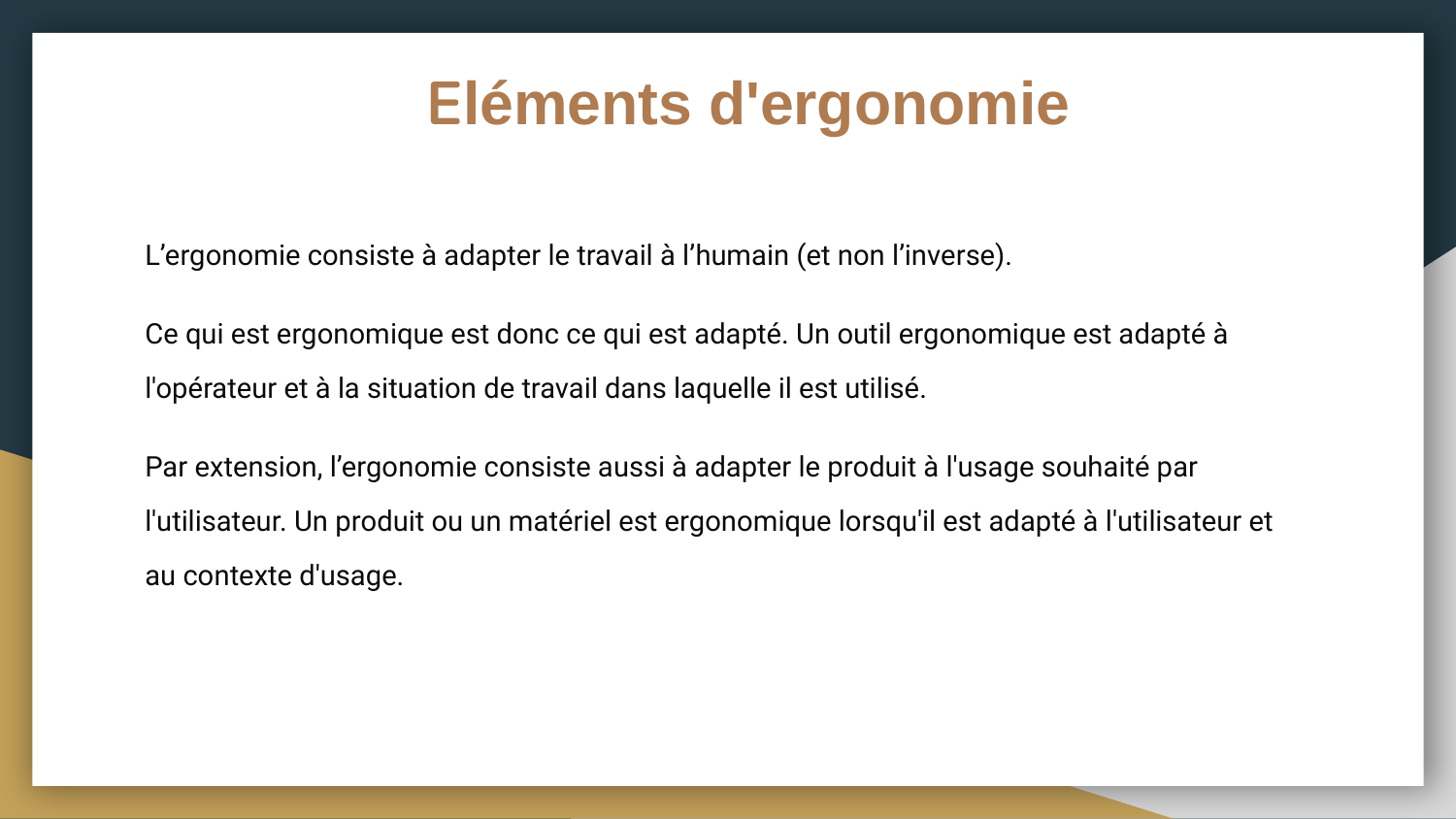

# Eléments d'ergonomie
L’ergonomie consiste à adapter le travail à l’humain (et non l’inverse).
Ce qui est ergonomique est donc ce qui est adapté. Un outil ergonomique est adapté à l'opérateur et à la situation de travail dans laquelle il est utilisé.
Par extension, l’ergonomie consiste aussi à adapter le produit à l'usage souhaité par l'utilisateur. Un produit ou un matériel est ergonomique lorsqu'il est adapté à l'utilisateur et au contexte d'usage.